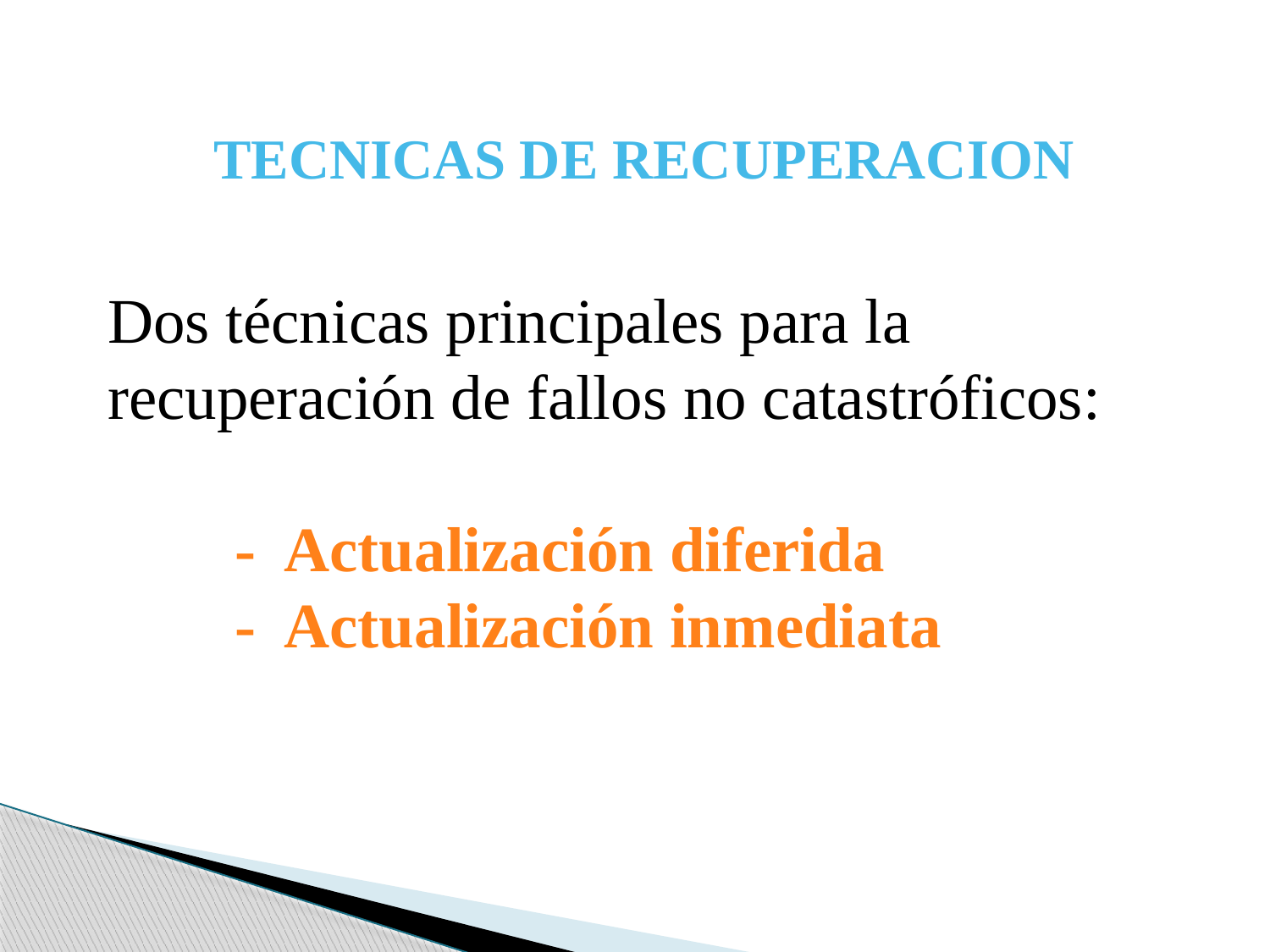

TECNICAS DE RECUPERACION
Dos técnicas principales para la recuperación de fallos no catastróficos:

	-  Actualización diferida
	-  Actualización inmediata